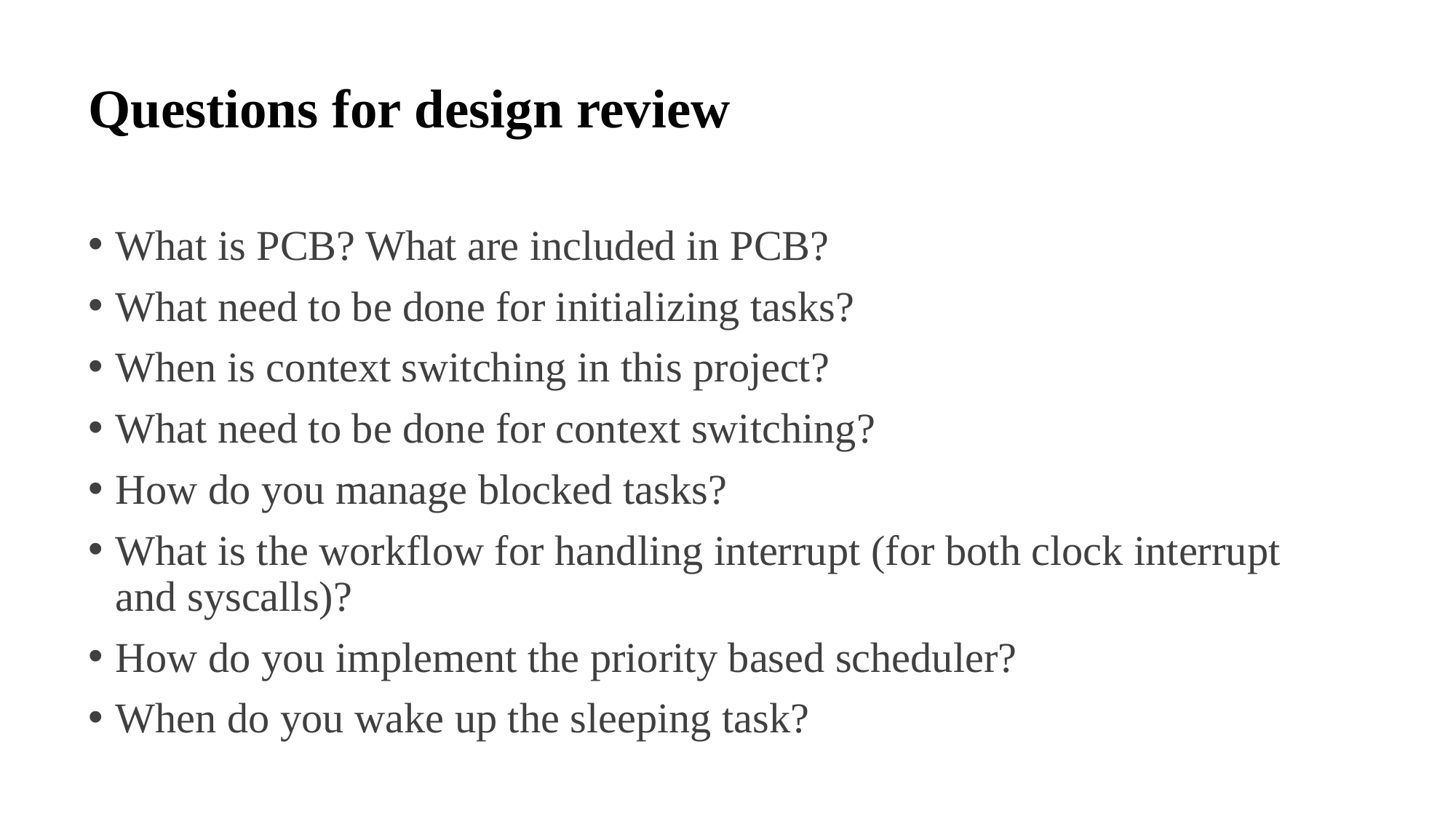

# Questions for design review
What is PCB? What are included in PCB?
What need to be done for initializing tasks?
When is context switching in this project?
What need to be done for context switching?
How do you manage blocked tasks?
What is the workflow for handling interrupt (for both clock interrupt and syscalls)?
How do you implement the priority based scheduler?
When do you wake up the sleeping task?